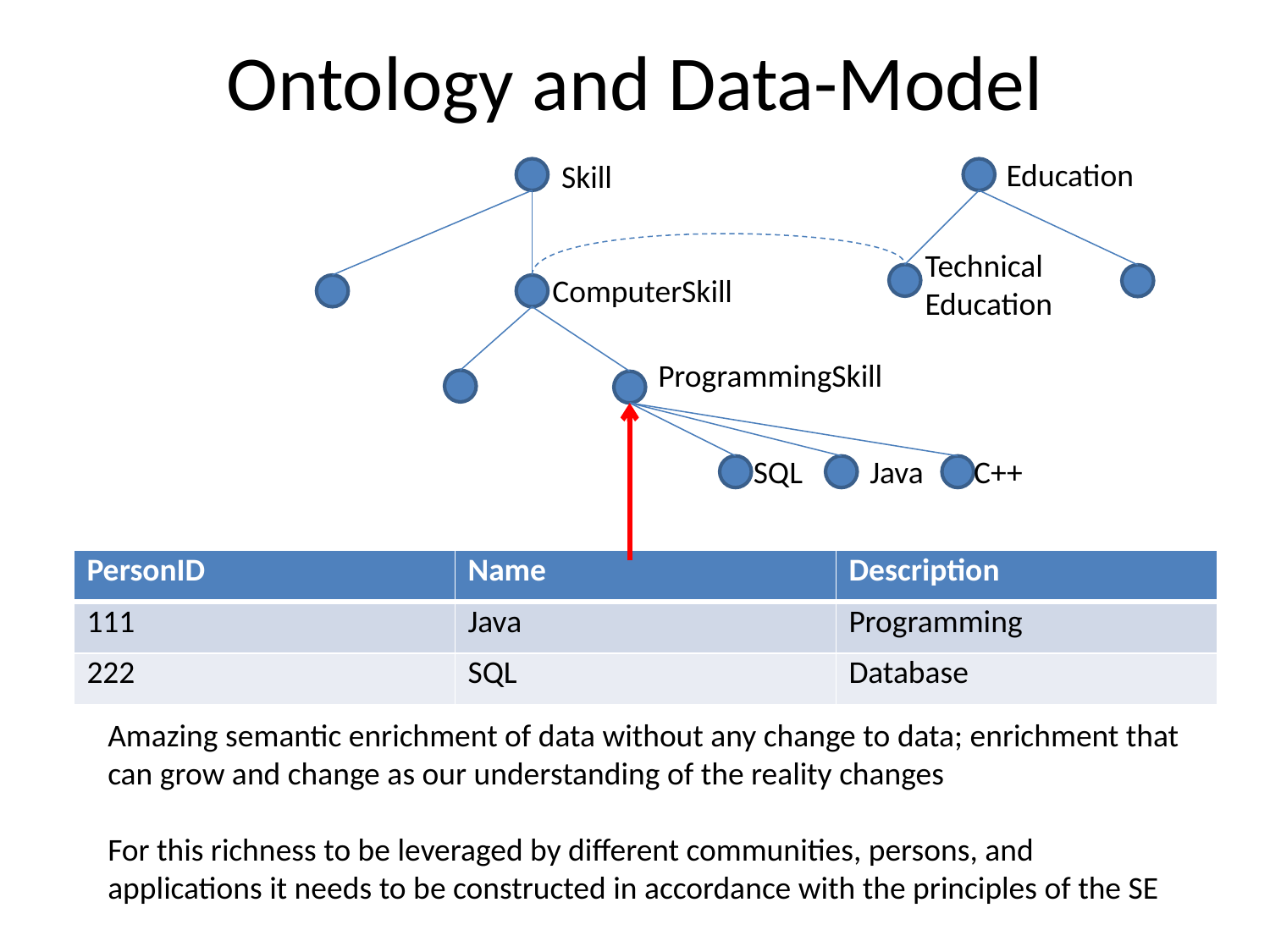

# Ontology and Data-Model
Education
Skill

Technical
Education
ComputerSkill

ProgrammingSkill

SQL
Java
C++

| PersonID | Name | Description |
| --- | --- | --- |
| 111 | Java | Programming |
| 222 | SQL | Database |

Amazing semantic enrichment of data without any change to data; enrichment that can grow and change as our understanding of the reality changes

For this richness to be leveraged by different communities, persons, and applications it needs to be constructed in accordance with the principles of the SE